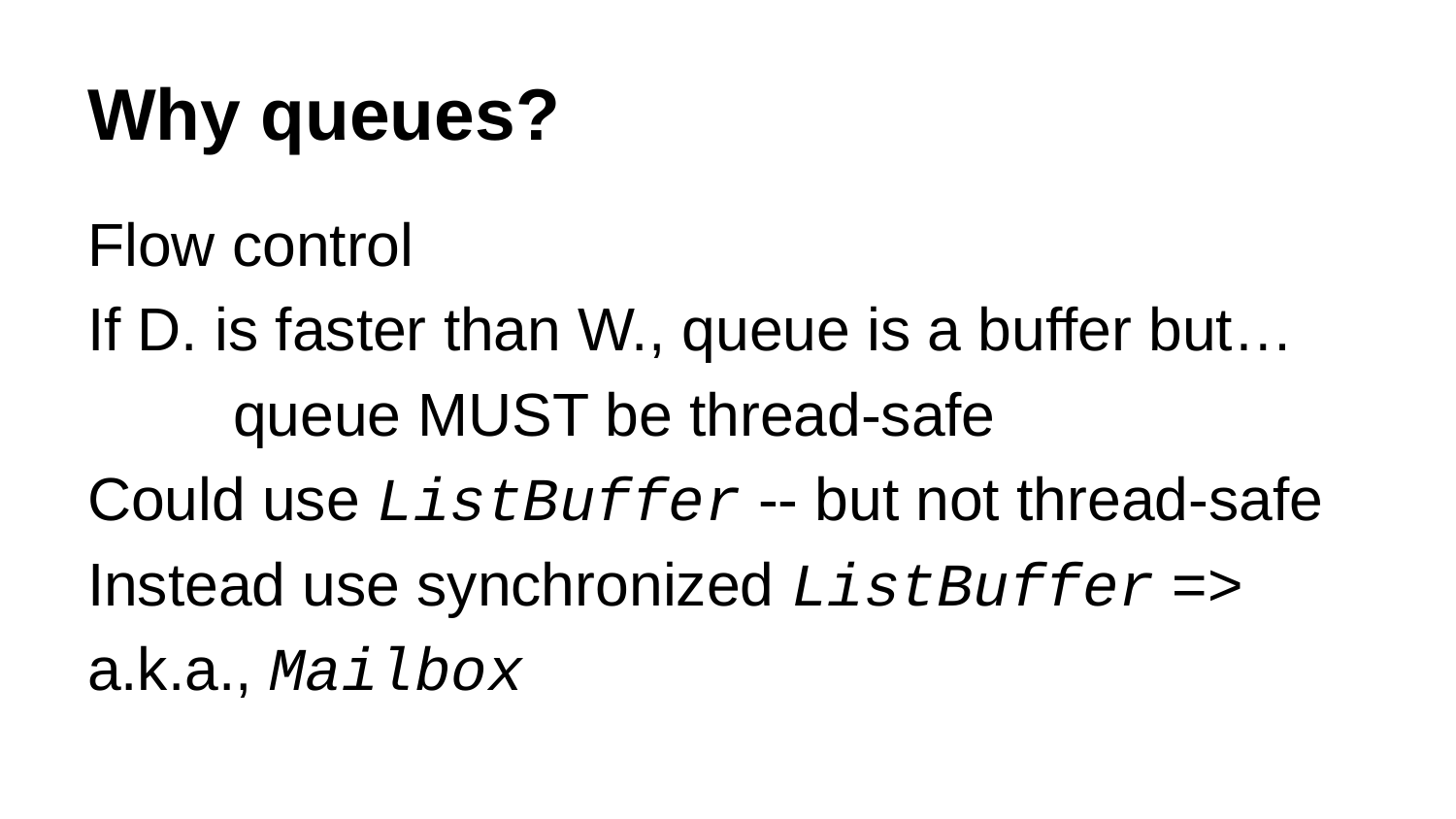

# Why queues?
Flow control
If D. is faster than W., queue is a buffer but…
	queue MUST be thread-safe
Could use ListBuffer -- but not thread-safe
Instead use synchronized ListBuffer =>
a.k.a., Mailbox